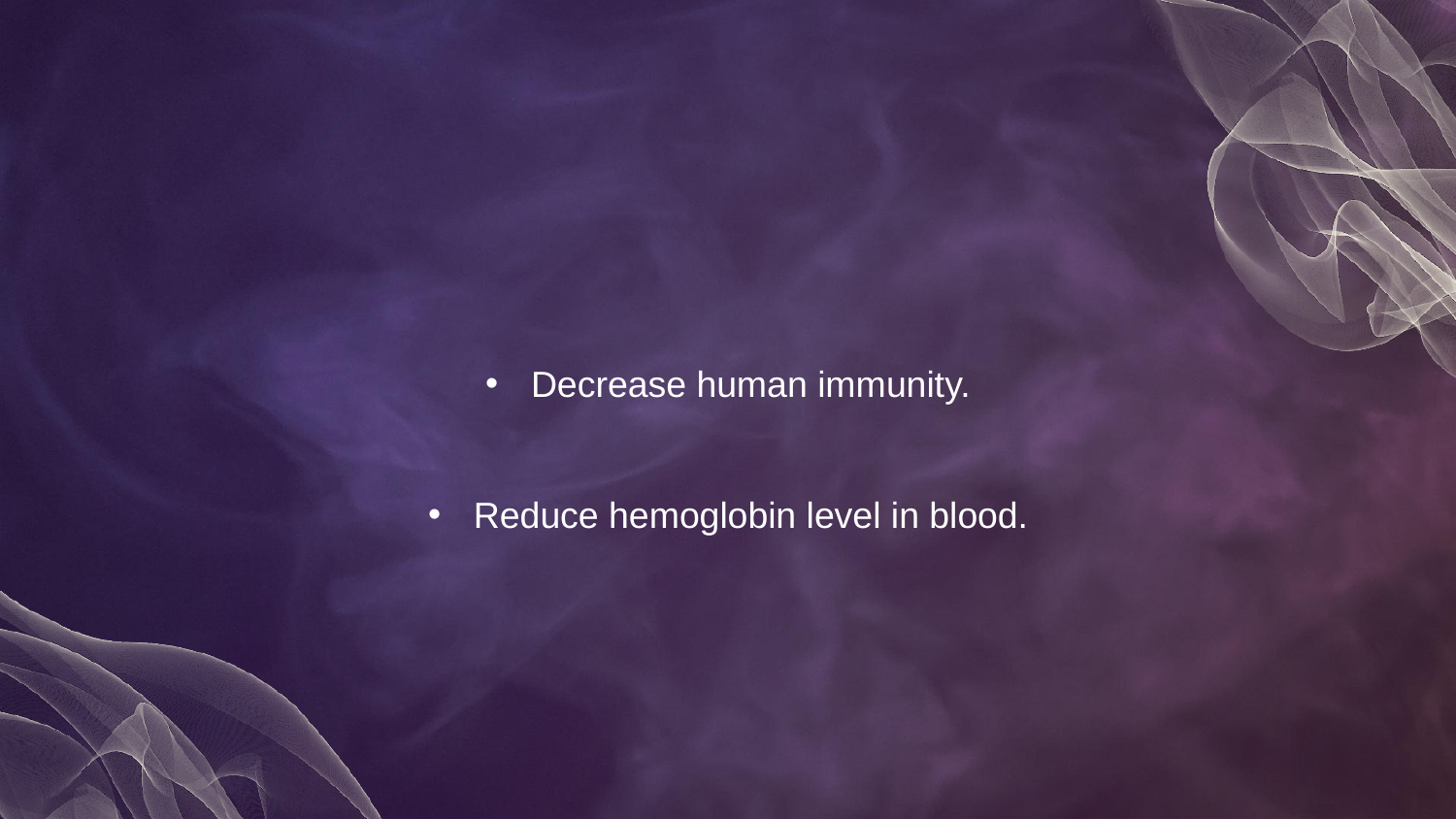

Decrease human immunity.
Reduce hemoglobin level in blood.